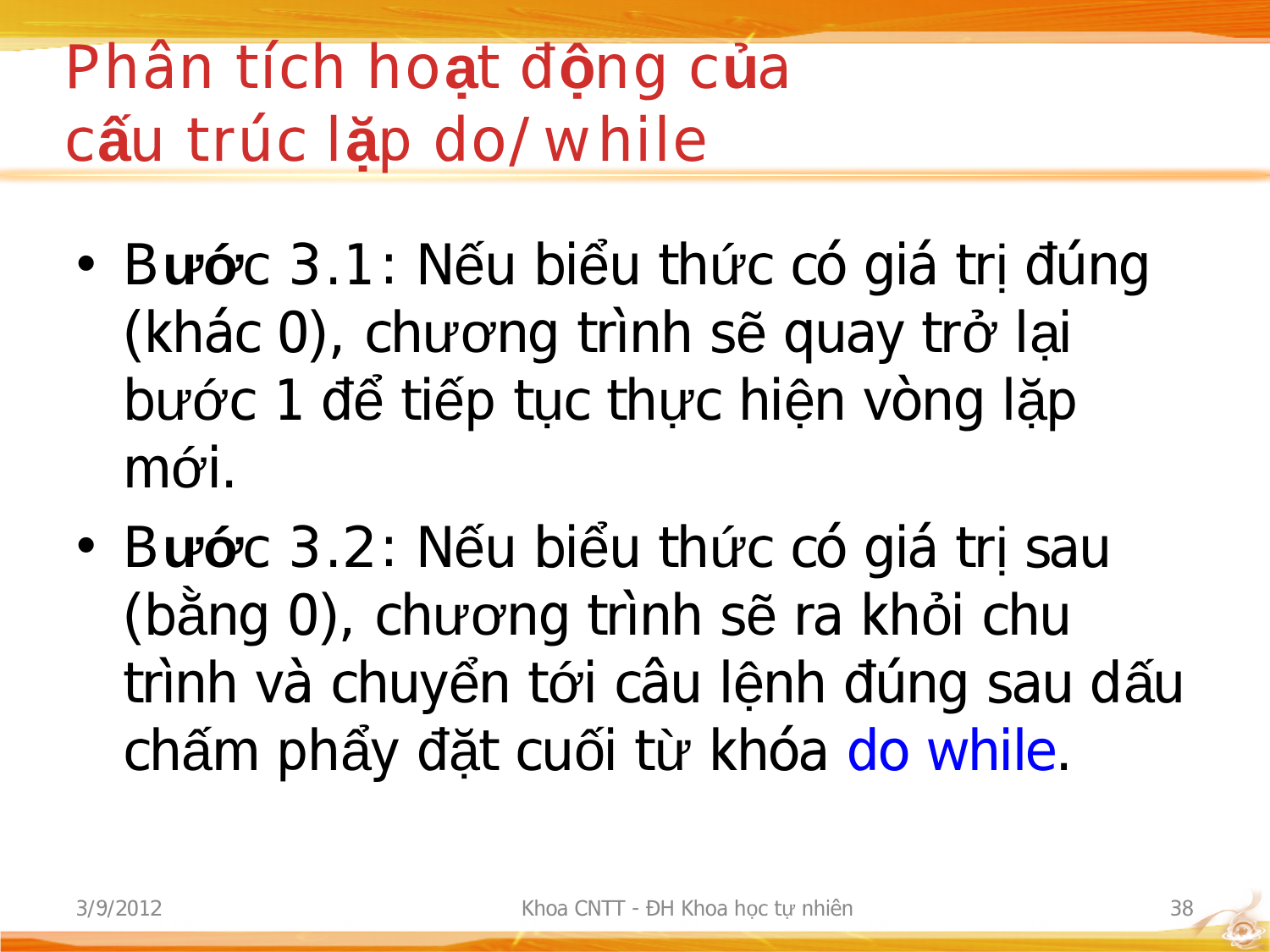

# Phân tích hoạt động của cấu trúc lặp do/while
Bước 3.1: Nếu biểu thức có giá trị đúng (khác 0), chương trình sẽ quay trở lại bước 1 để tiếp tục thực hiện vòng lặp mới.
Bước 3.2: Nếu biểu thức có giá trị sau (bằng 0), chương trình sẽ ra khỏi chu trình và chuyển tới câu lệnh đúng sau dấu chấm phẩy đặt cuối từ khóa do while.
3/9/2012
Khoa CNTT - ĐH Khoa học tự nhiên
38